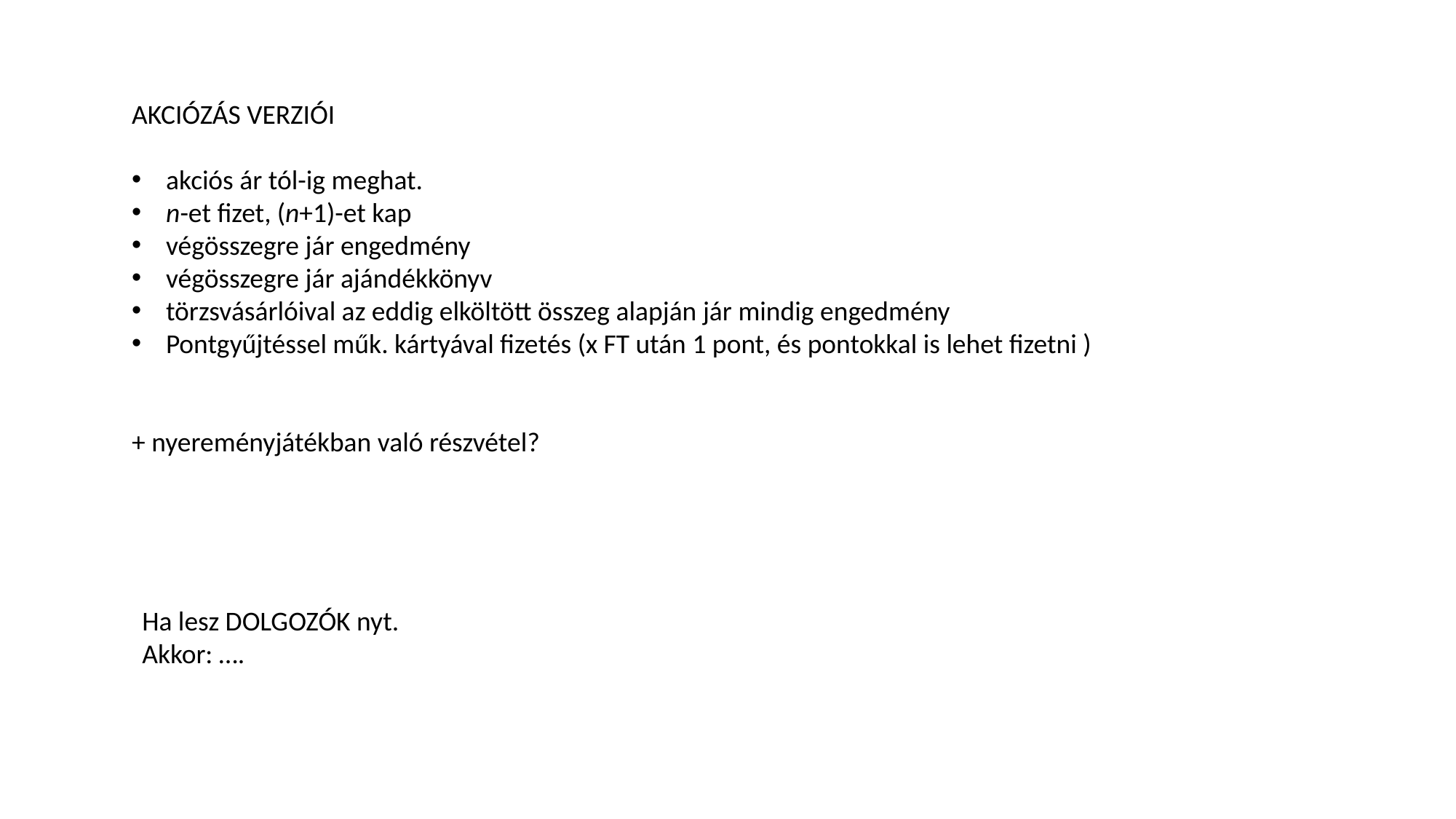

AKCIÓZÁS VERZIÓI

akciós ár tól-ig meghat.
n-et fizet, (n+1)-et kap
végösszegre jár engedmény
végösszegre jár ajándékkönyv
törzsvásárlóival az eddig elköltött összeg alapján jár mindig engedmény
Pontgyűjtéssel műk. kártyával fizetés (x FT után 1 pont, és pontokkal is lehet fizetni )

+ nyereményjátékban való részvétel?

Ha lesz DOLGOZÓK nyt.
Akkor: ….